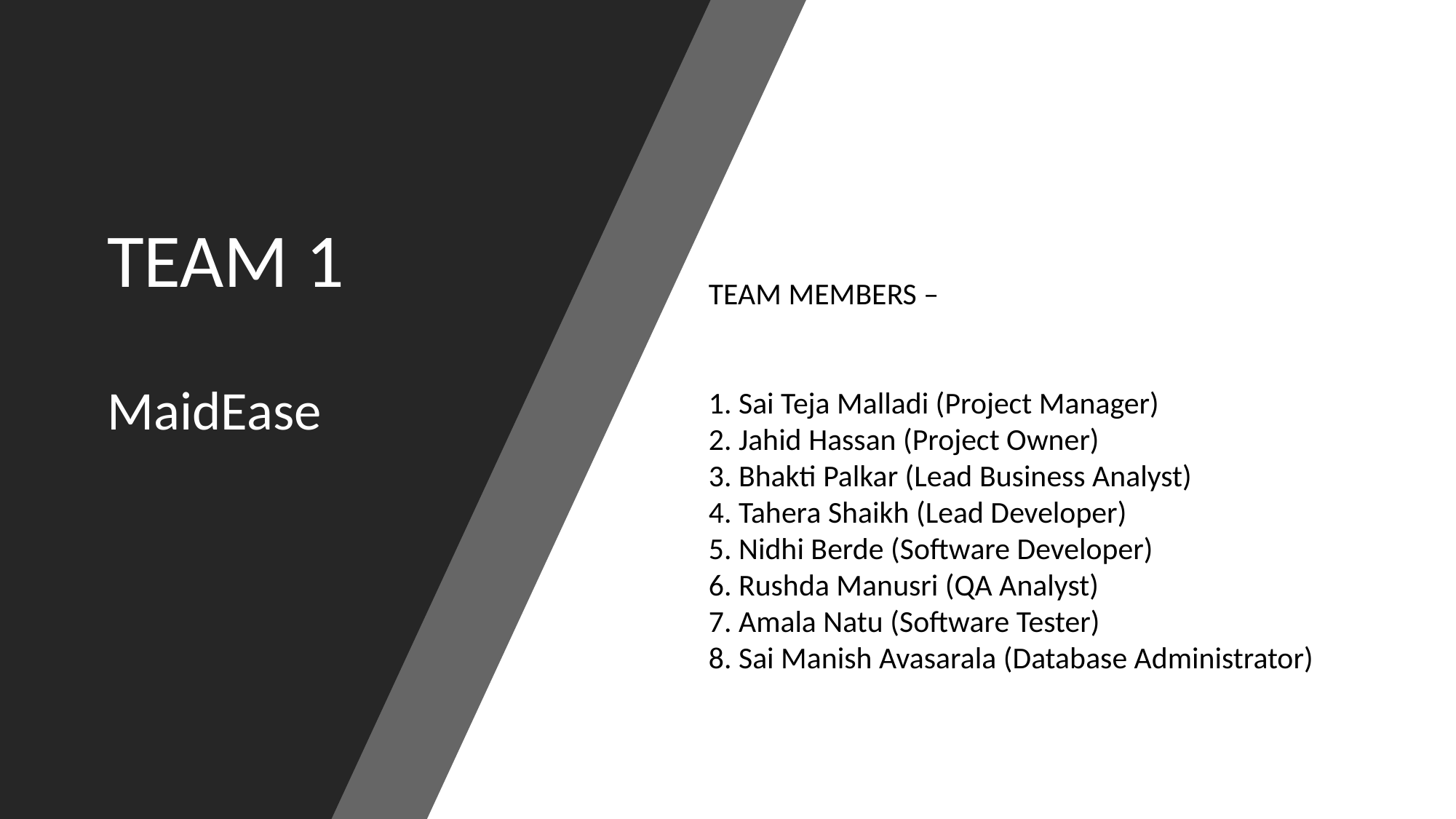

# TEAM 1
TEAM MEMBERS –

1. Sai Teja Malladi (Project Manager)
2. Jahid Hassan (Project Owner)
3. Bhakti Palkar (Lead Business Analyst)
4. Tahera Shaikh (Lead Developer)
5. Nidhi Berde (Software Developer)
6. Rushda Manusri (QA Analyst)
7. Amala Natu (Software Tester)
8. Sai Manish Avasarala (Database Administrator)

MaidEase